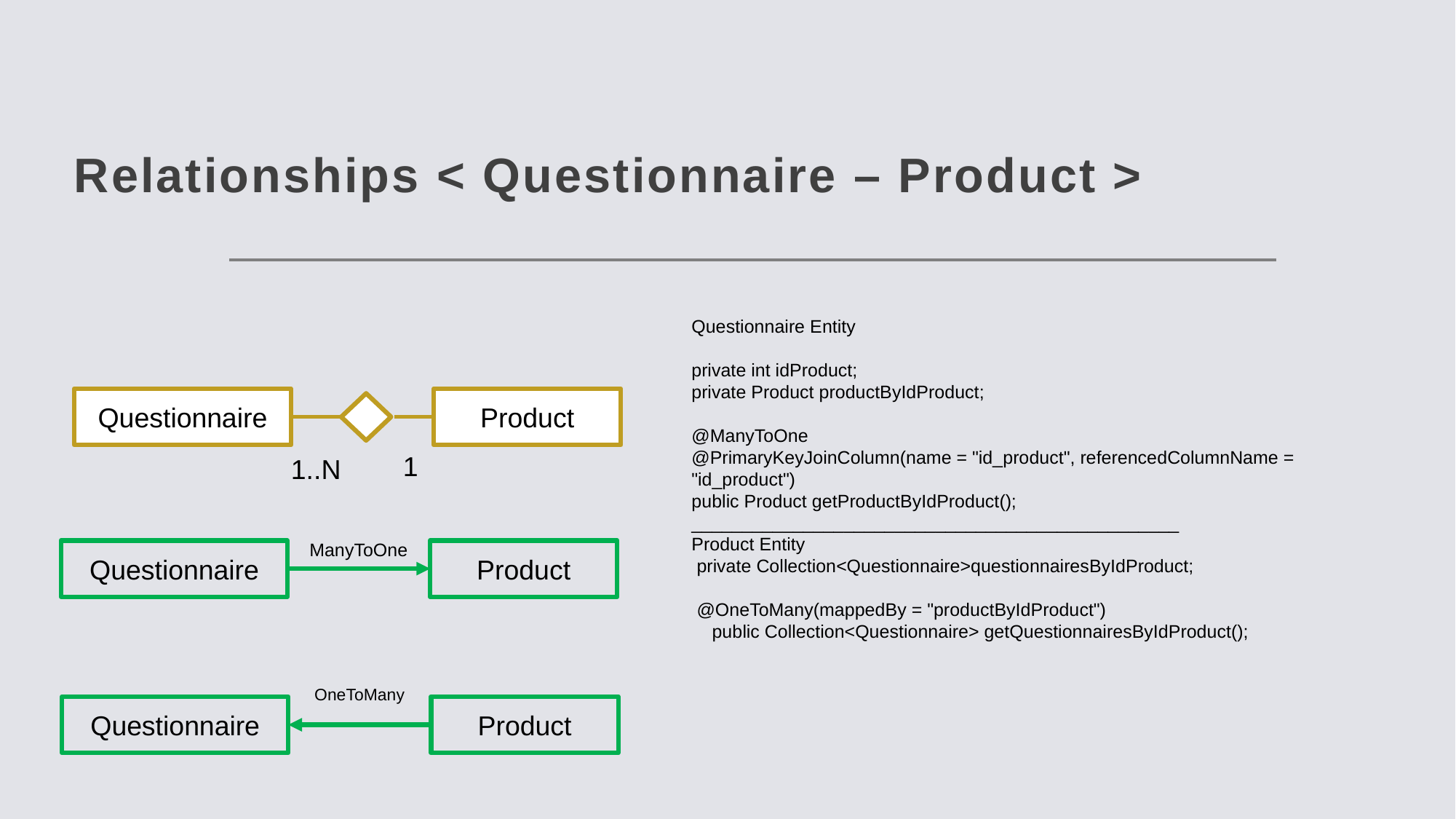

# Relationships < Questionnaire – Product >
Questionnaire Entity

private int idProduct;
private Product productByIdProduct;

@ManyToOne
@PrimaryKeyJoinColumn(name = "id_product", referencedColumnName = "id_product")
public Product getProductByIdProduct();
________________________________________________
Product Entity
 private Collection<Questionnaire>questionnairesByIdProduct;

 @OneToMany(mappedBy = "productByIdProduct")
    public Collection<Questionnaire> getQuestionnairesByIdProduct();

Questionnaire
Product

1
1..N
ManyToOne
Questionnaire
Product
OneToMany
Questionnaire
Product